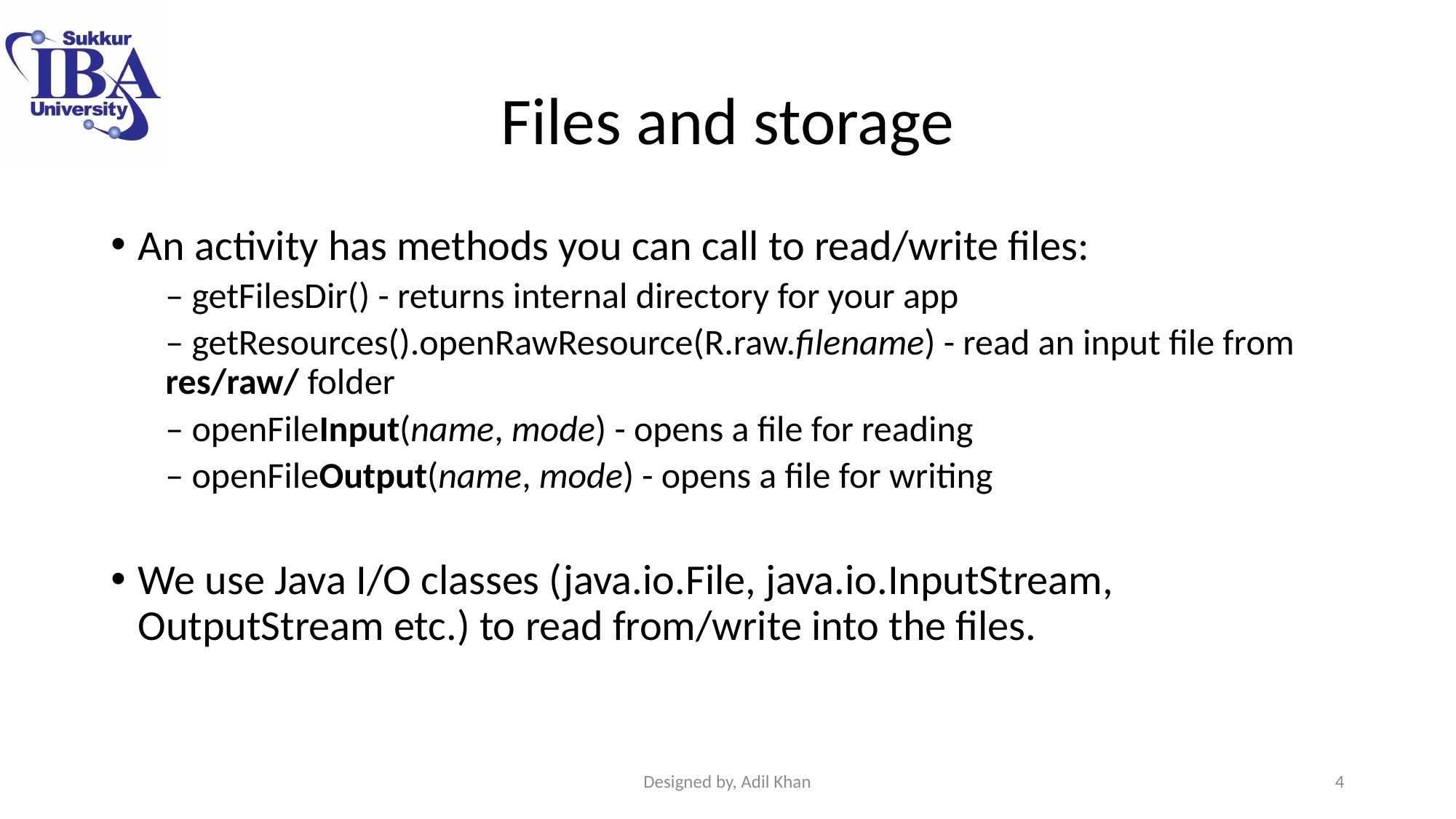

# Files and storage
An activity has methods you can call to read/write files:
– getFilesDir() - returns internal directory for your app
– getResources().openRawResource(R.raw.filename) - read an input file from res/raw/ folder
– openFileInput(name, mode) - opens a file for reading
– openFileOutput(name, mode) - opens a file for writing

We use Java I/O classes (java.io.File, java.io.InputStream, OutputStream etc.) to read from/write into the files.

Designed by, Adil Khan
4